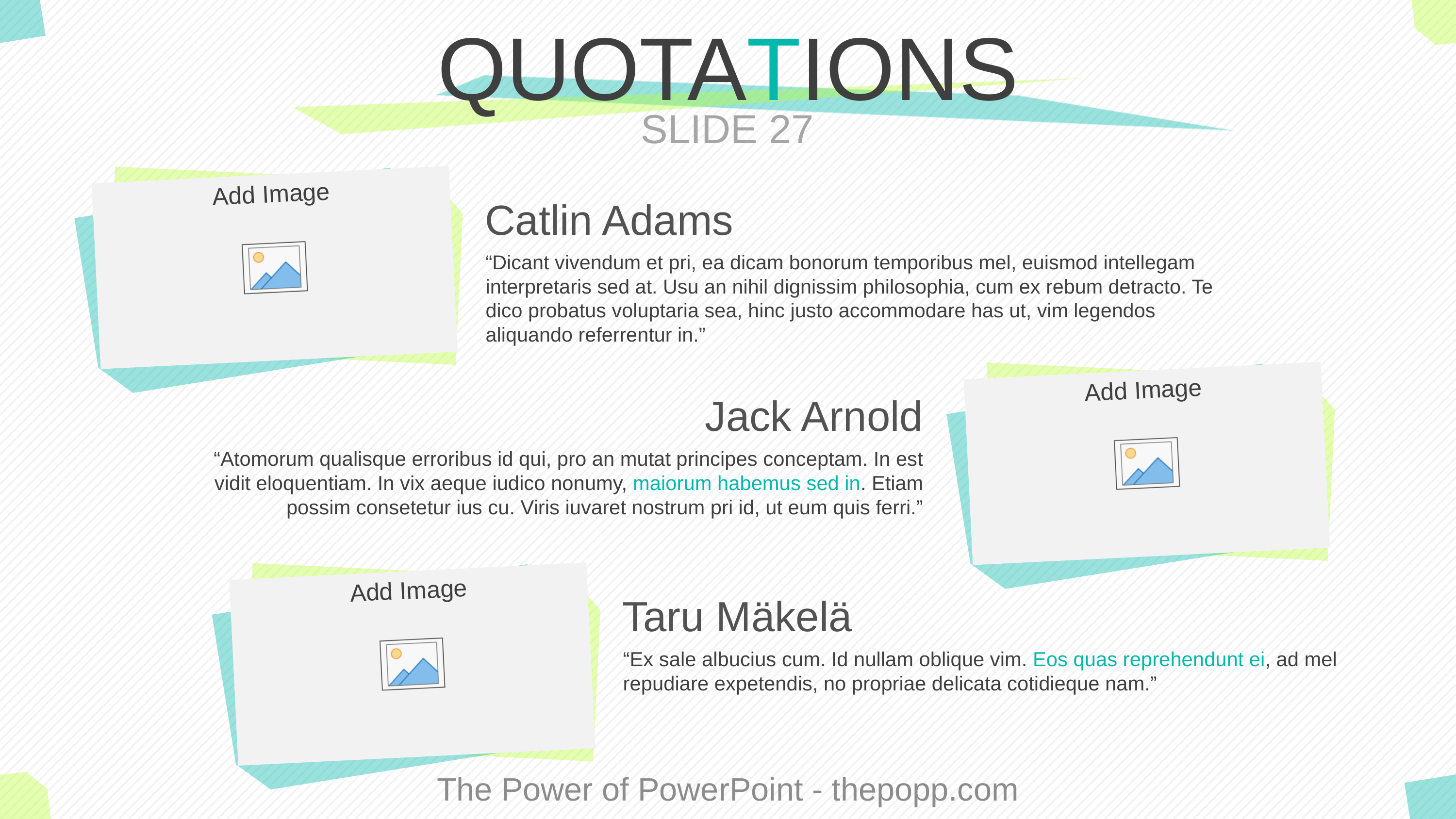

# QUOTATIONS
SLIDE 27

Catlin Adams
“Dicant vivendum et pri, ea dicam bonorum temporibus mel, euismod intellegam interpretaris sed at. Usu an nihil dignissim philosophia, cum ex rebum detracto. Te dico probatus voluptaria sea, hinc justo accommodare has ut, vim legendos aliquando referrentur in.”

Jack Arnold
“Atomorum qualisque erroribus id qui, pro an mutat principes conceptam. In est vidit eloquentiam. In vix aeque iudico nonumy, maiorum habemus sed in. Etiam possim consetetur ius cu. Viris iuvaret nostrum pri id, ut eum quis ferri.”

Taru Mäkelä
“Ex sale albucius cum. Id nullam oblique vim. Eos quas reprehendunt ei, ad mel repudiare expetendis, no propriae delicata cotidieque nam.”